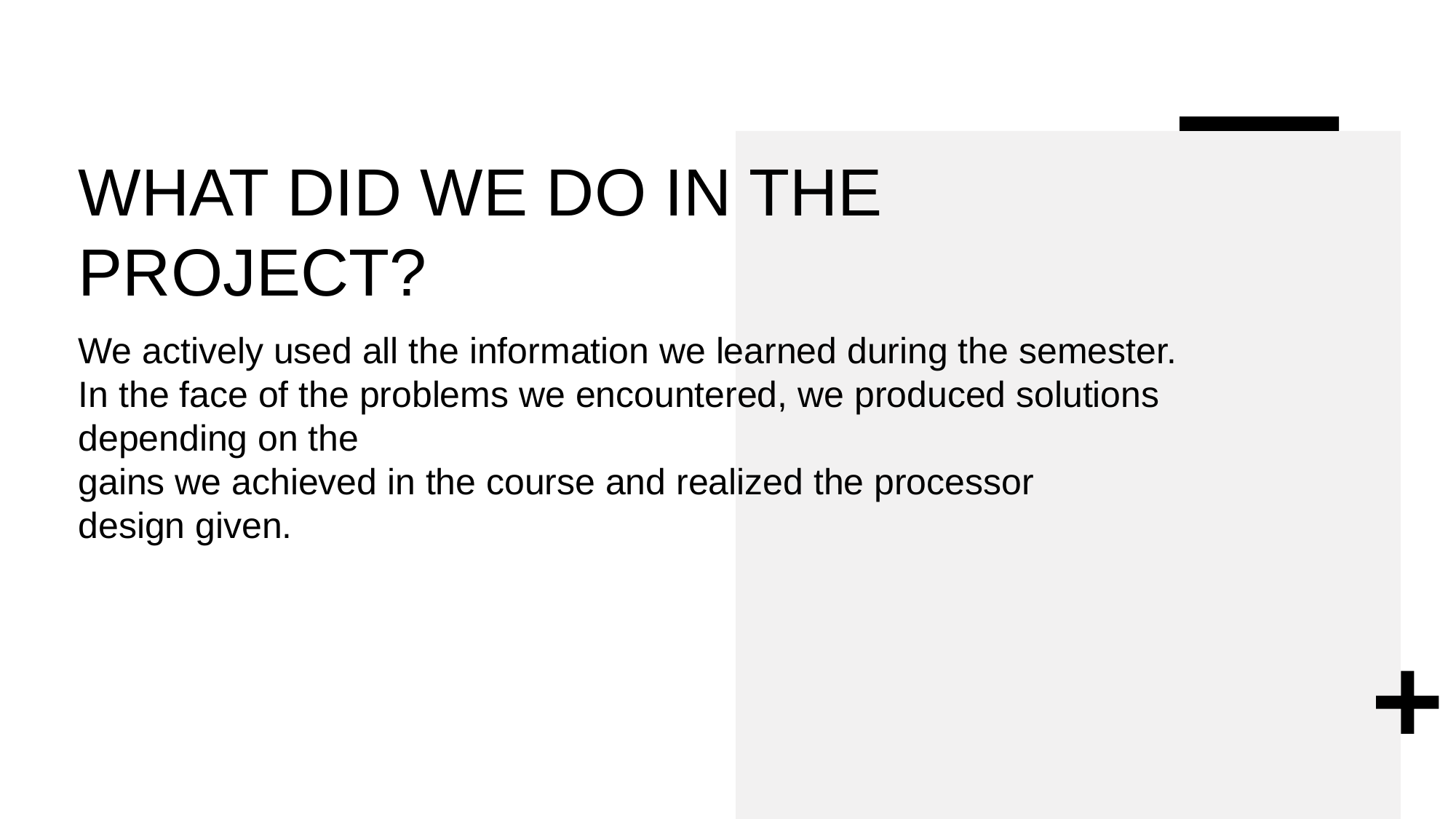

# WHAT DID WE DO IN THE PROJECT?
We actively used all the information we learned during the semester. In the face of the problems we encountered, we produced solutions depending on the gains we achieved in the course and realized the processor design given.